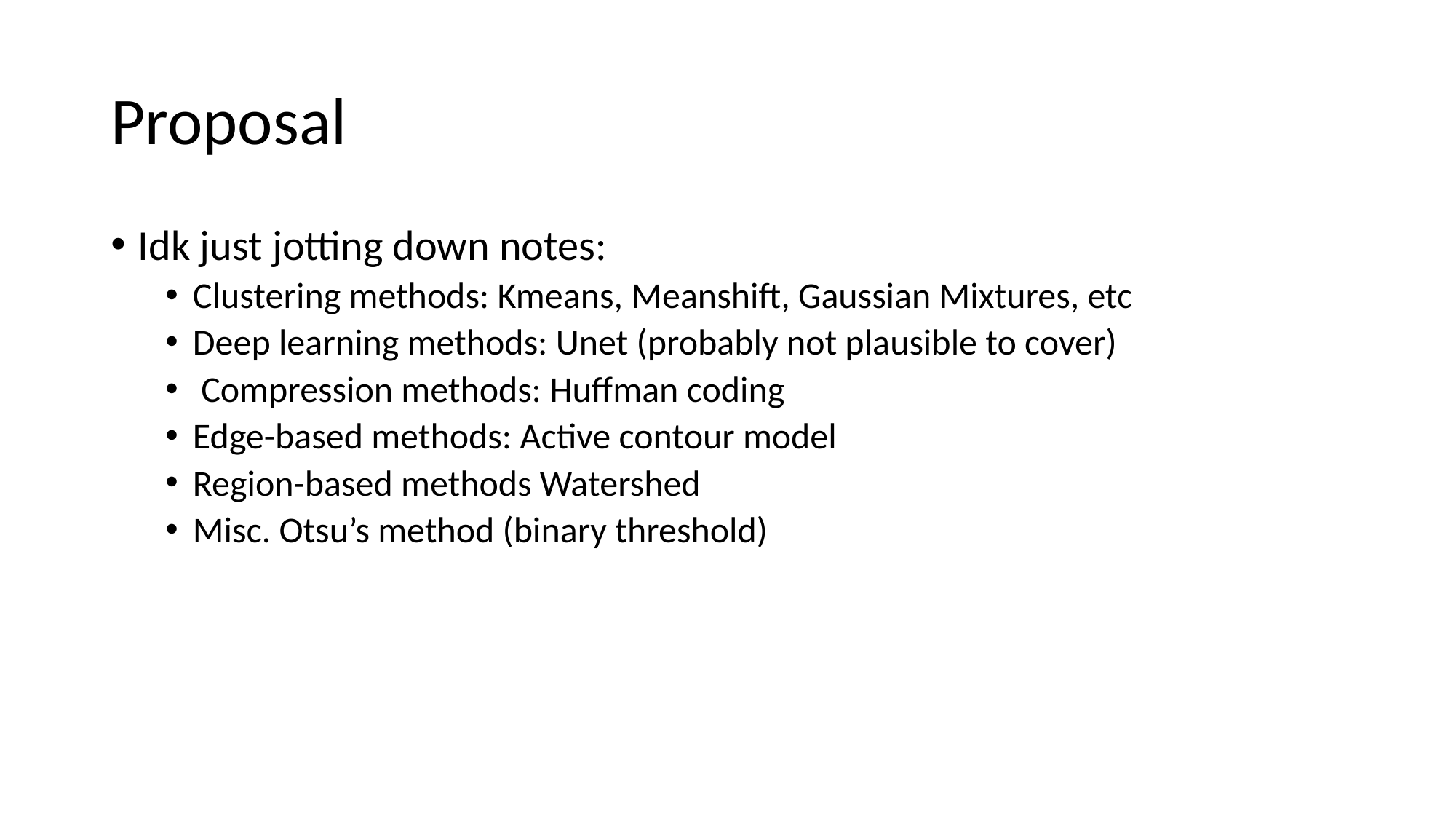

# Proposal
Idk just jotting down notes:
Clustering methods: Kmeans, Meanshift, Gaussian Mixtures, etc
Deep learning methods: Unet (probably not plausible to cover)
 Compression methods: Huffman coding
Edge-based methods: Active contour model
Region-based methods Watershed
Misc. Otsu’s method (binary threshold)